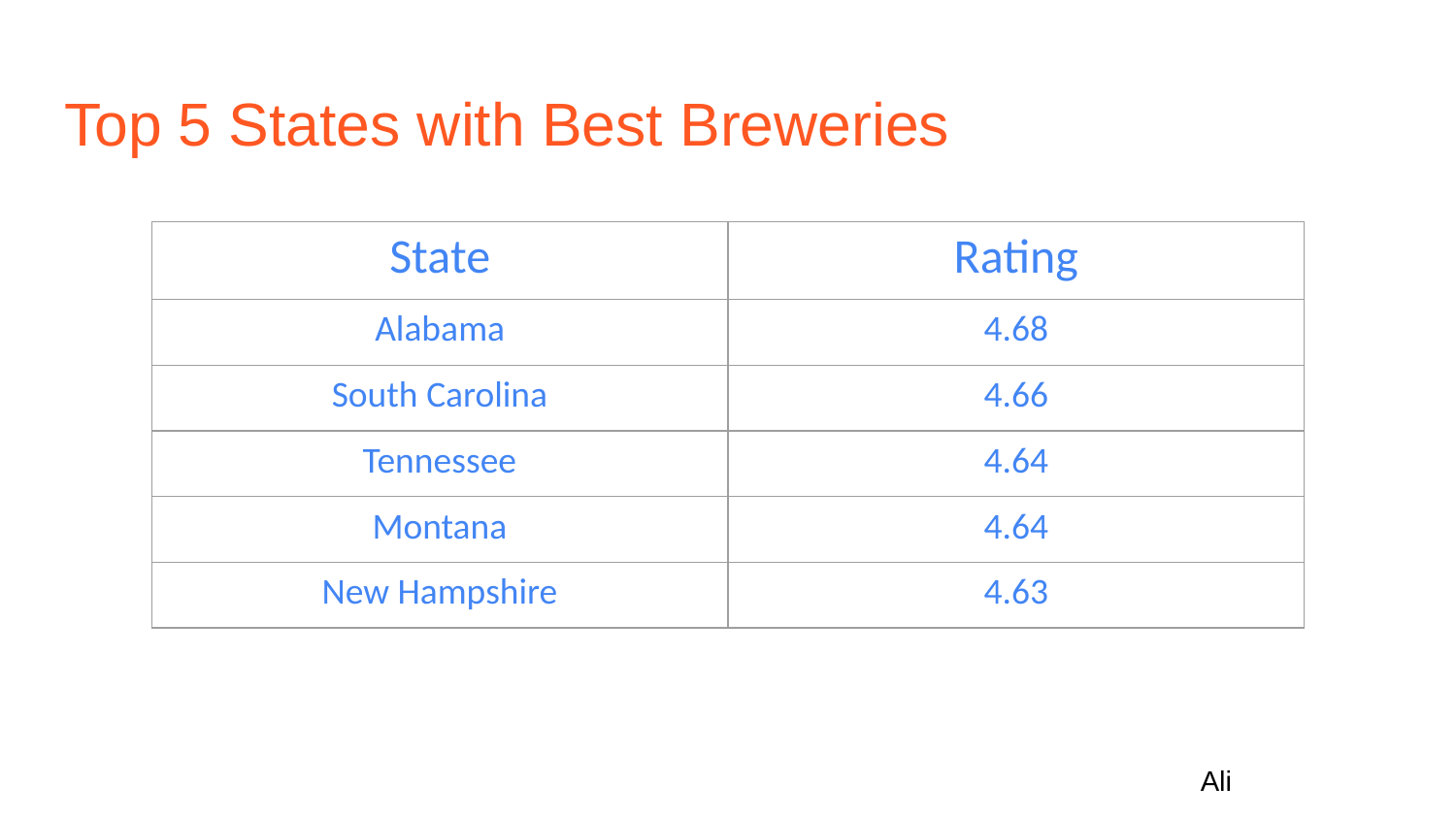

# Top 5 States with Best Breweries
| State | Rating |
| --- | --- |
| Alabama | 4.68 |
| South Carolina | 4.66 |
| Tennessee | 4.64 |
| Montana | 4.64 |
| New Hampshire | 4.63 |
Ali